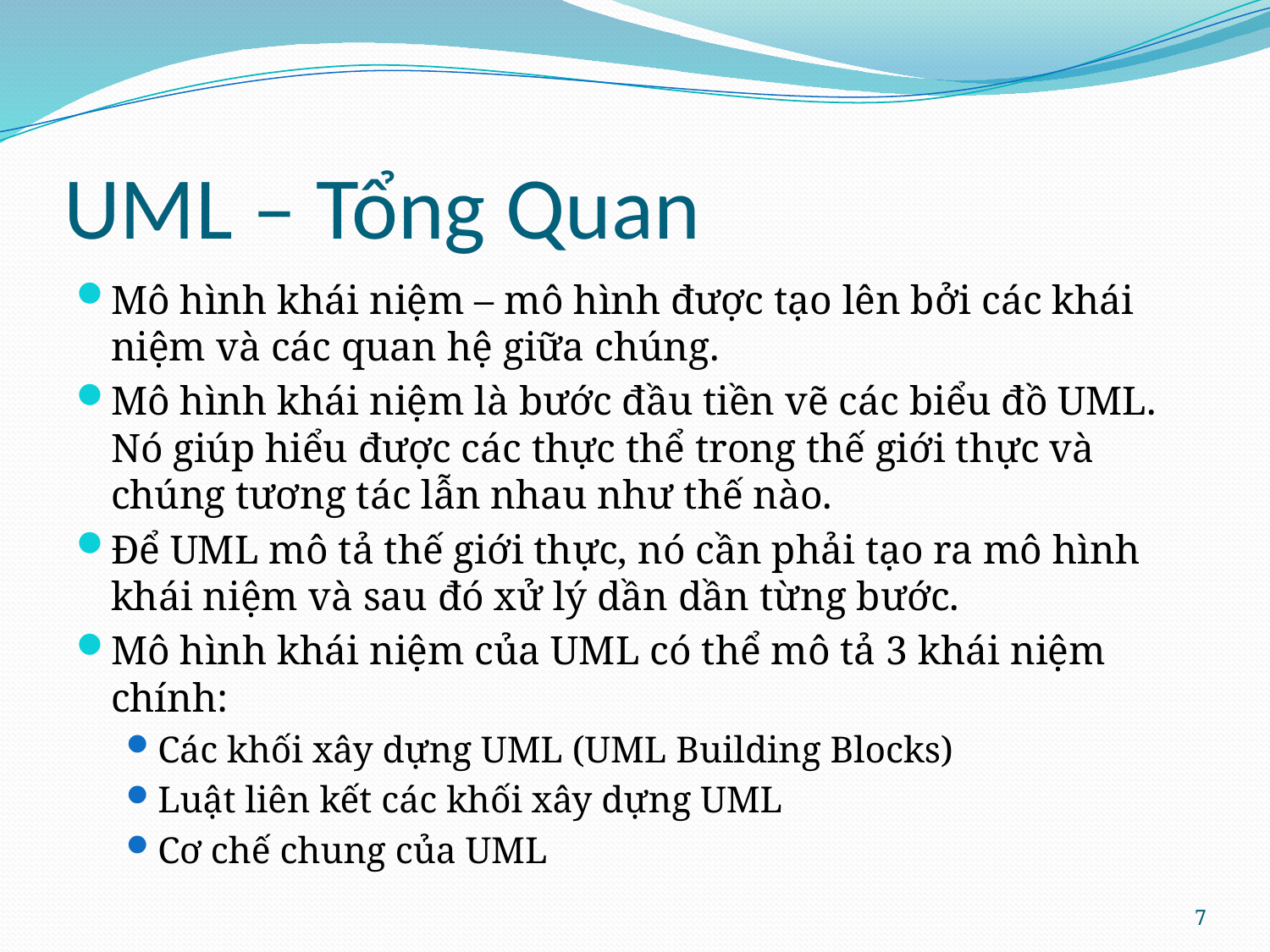

# UML – Tổng Quan
Mô hình khái niệm – mô hình được tạo lên bởi các khái niệm và các quan hệ giữa chúng.
Mô hình khái niệm là bước đầu tiền vẽ các biểu đồ UML. Nó giúp hiểu được các thực thể trong thế giới thực và chúng tương tác lẫn nhau như thế nào.
Để UML mô tả thế giới thực, nó cần phải tạo ra mô hình khái niệm và sau đó xử lý dần dần từng bước.
Mô hình khái niệm của UML có thể mô tả 3 khái niệm chính:
Các khối xây dựng UML (UML Building Blocks)
Luật liên kết các khối xây dựng UML
Cơ chế chung của UML
7